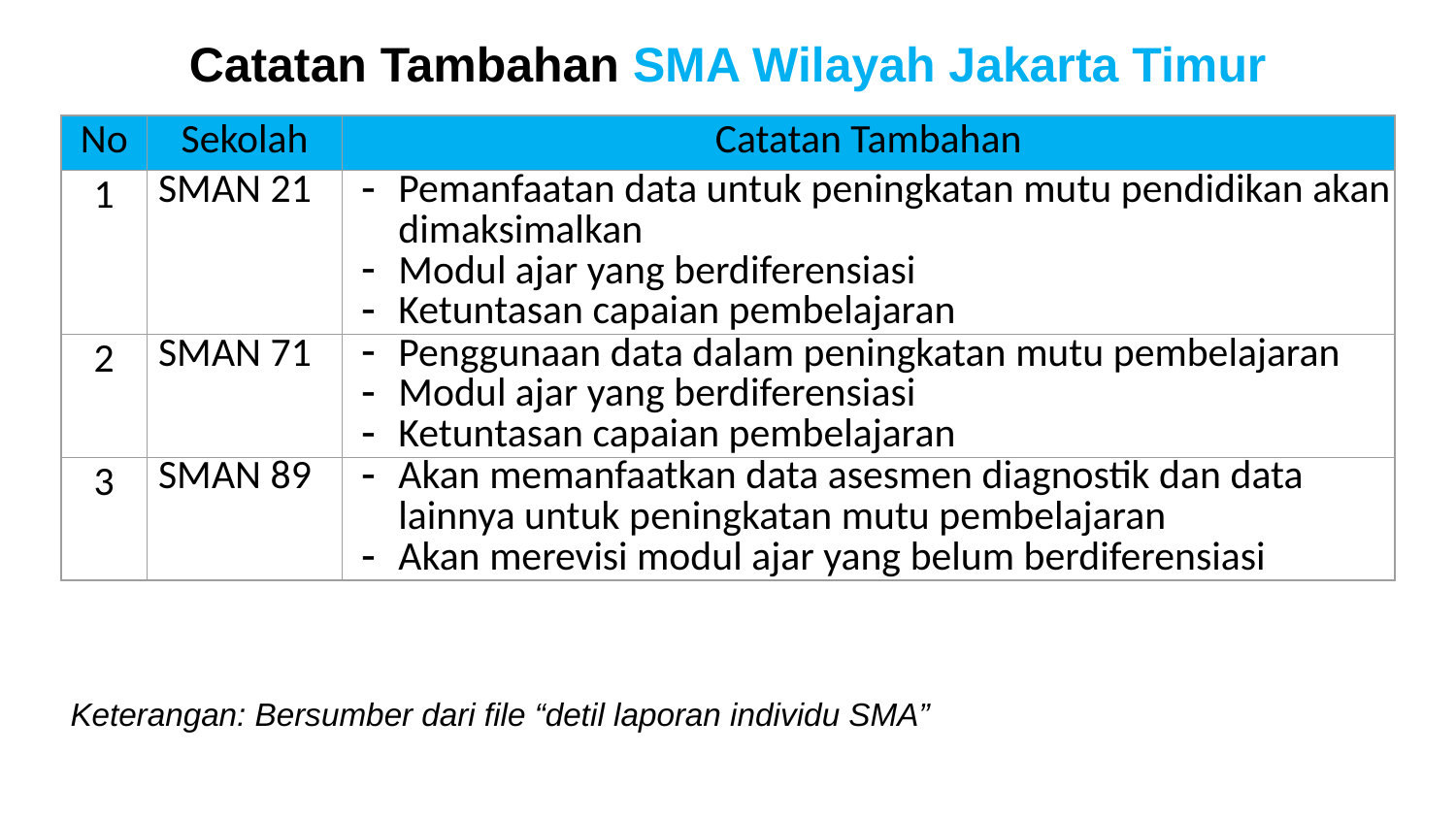

Catatan Tambahan SMA Wilayah Jakarta Timur
| No | Sekolah | Catatan Tambahan |
| --- | --- | --- |
| 1 | SMAN 21 | Pemanfaatan data untuk peningkatan mutu pendidikan akan dimaksimalkan Modul ajar yang berdiferensiasi Ketuntasan capaian pembelajaran |
| 2 | SMAN 71 | Penggunaan data dalam peningkatan mutu pembelajaran Modul ajar yang berdiferensiasi Ketuntasan capaian pembelajaran |
| 3 | SMAN 89 | Akan memanfaatkan data asesmen diagnostik dan data lainnya untuk peningkatan mutu pembelajaran Akan merevisi modul ajar yang belum berdiferensiasi |
Keterangan: Bersumber dari file “detil laporan individu SMA”